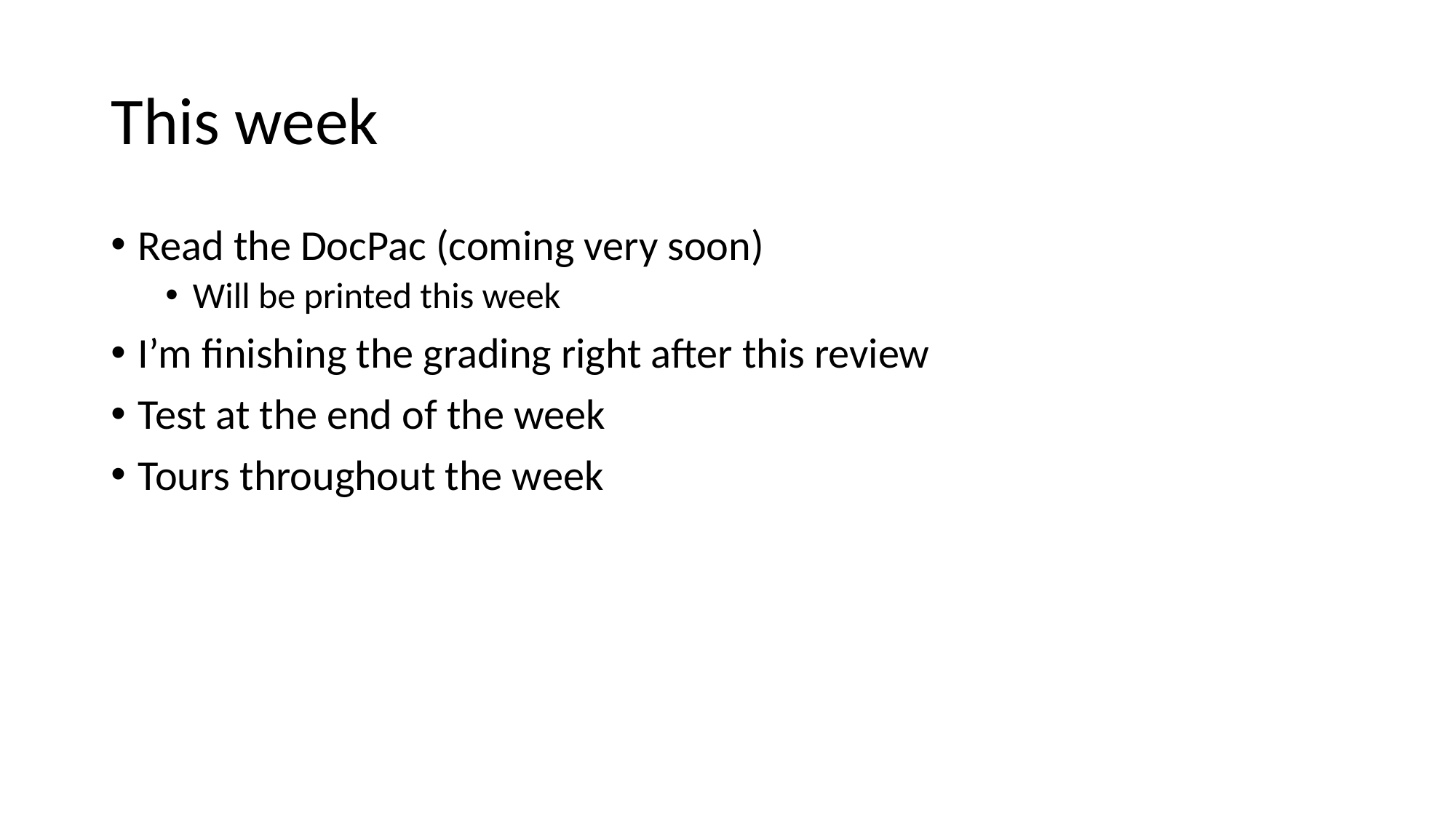

# This week
Read the DocPac (coming very soon)
Will be printed this week
I’m finishing the grading right after this review
Test at the end of the week
Tours throughout the week